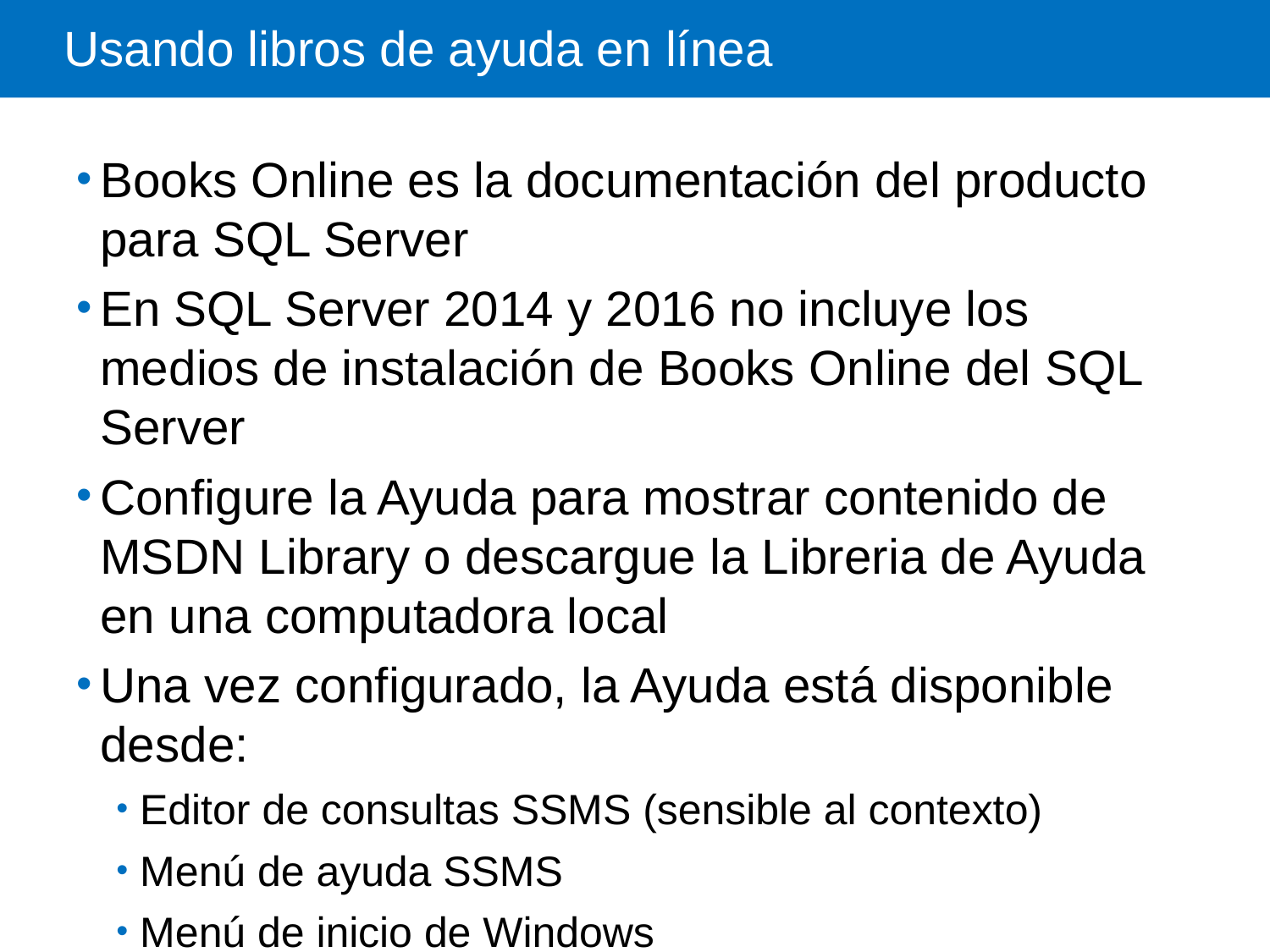

# Usando libros de ayuda en línea
Books Online es la documentación del producto para SQL Server
En SQL Server 2014 y 2016 no incluye los medios de instalación de Books Online del SQL Server
Configure la Ayuda para mostrar contenido de MSDN Library o descargue la Libreria de Ayuda en una computadora local
Una vez configurado, la Ayuda está disponible desde:
Editor de consultas SSMS (sensible al contexto)
Menú de ayuda SSMS
Menú de inicio de Windows